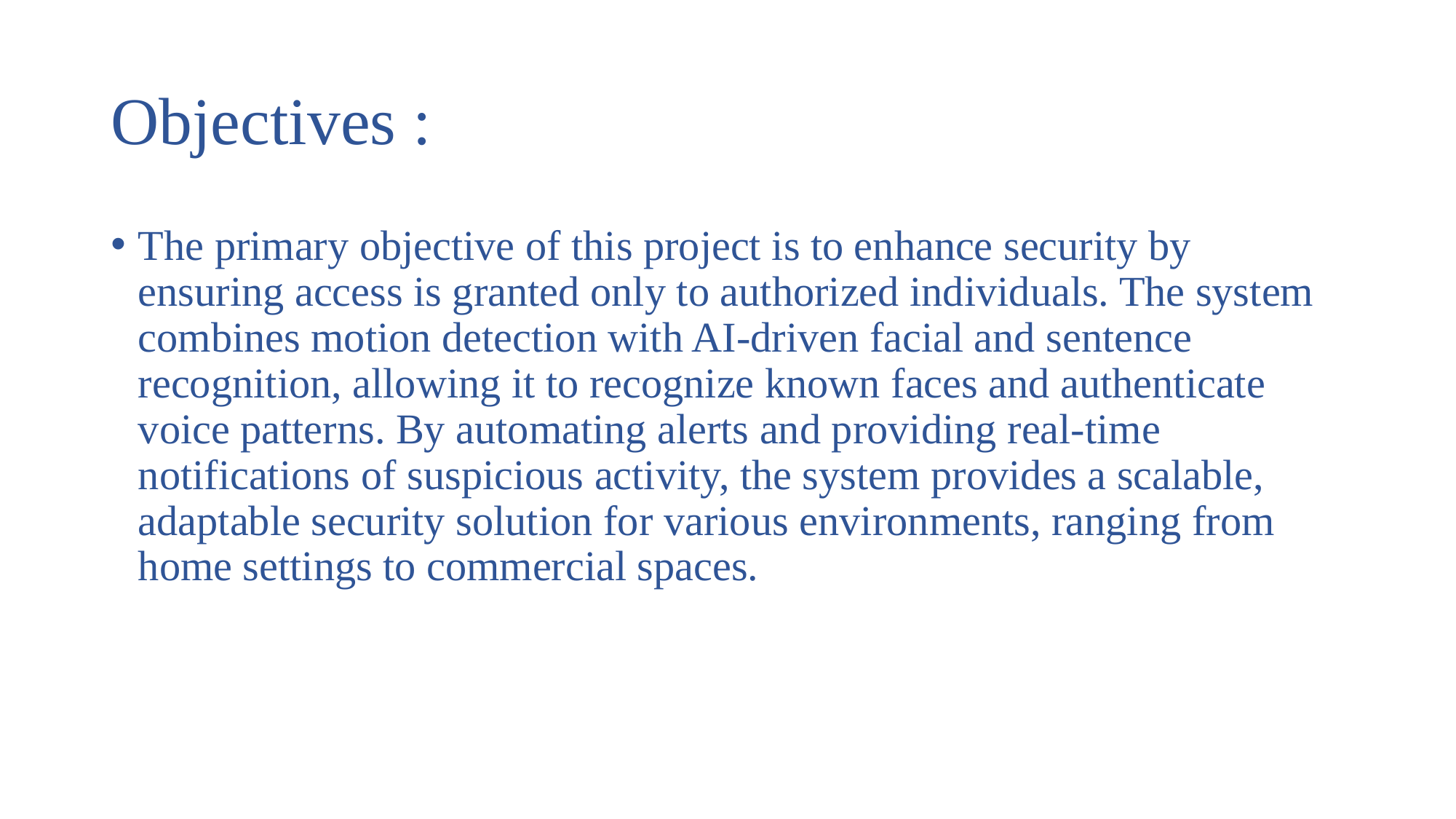

# Objectives :
The primary objective of this project is to enhance security by ensuring access is granted only to authorized individuals. The system combines motion detection with AI-driven facial and sentence recognition, allowing it to recognize known faces and authenticate voice patterns. By automating alerts and providing real-time notifications of suspicious activity, the system provides a scalable, adaptable security solution for various environments, ranging from home settings to commercial spaces.